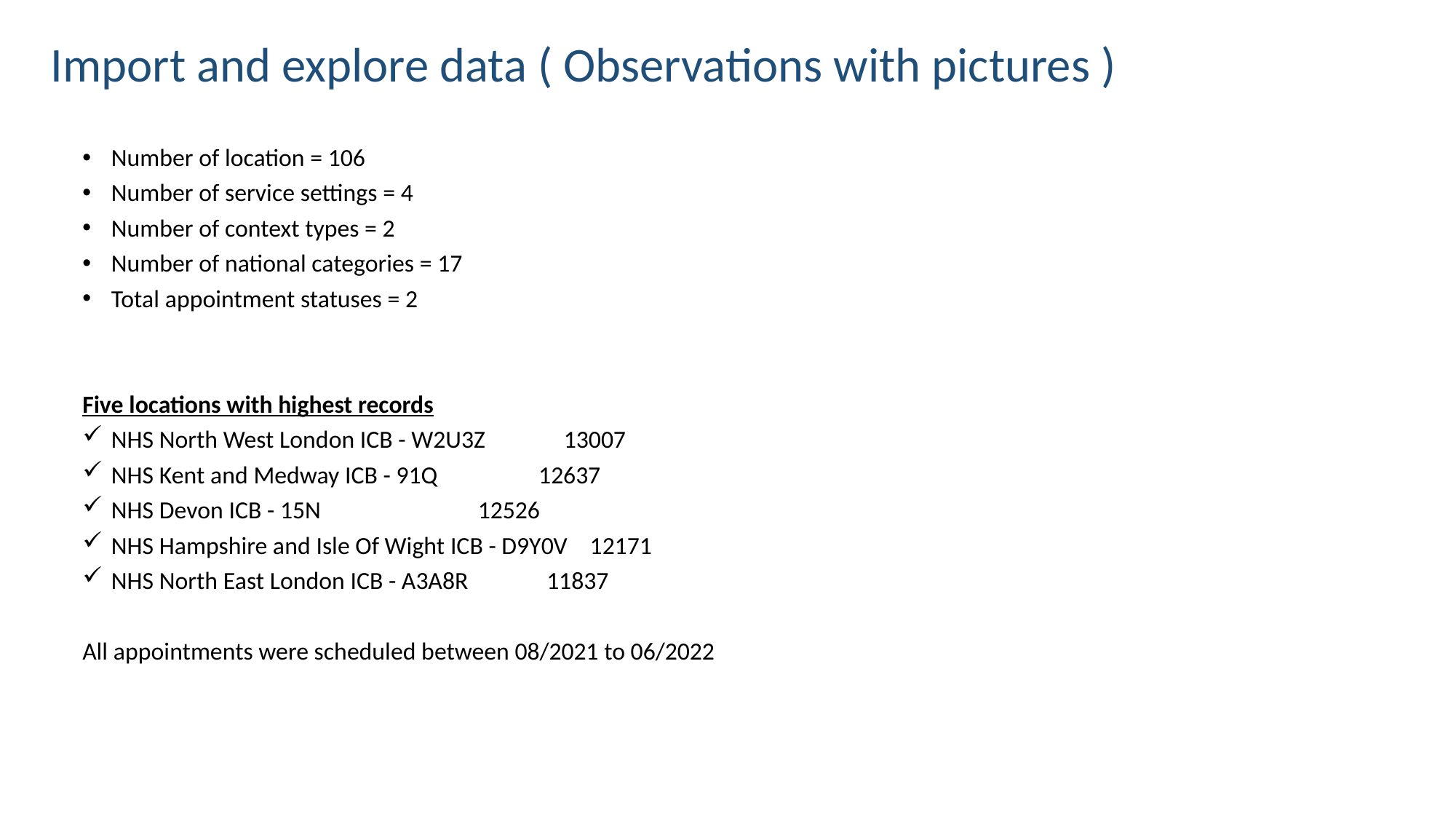

# Import and explore data ( Observations with pictures )
Number of location = 106
Number of service settings = 4
Number of context types = 2
Number of national categories = 17
Total appointment statuses = 2

Five locations with highest records
NHS North West London ICB - W2U3Z              13007
NHS Kent and Medway ICB - 91Q                  12637
NHS Devon ICB - 15N                            12526
NHS Hampshire and Isle Of Wight ICB - D9Y0V    12171
NHS North East London ICB - A3A8R              11837

All appointments were scheduled between 08/2021 to 06/2022